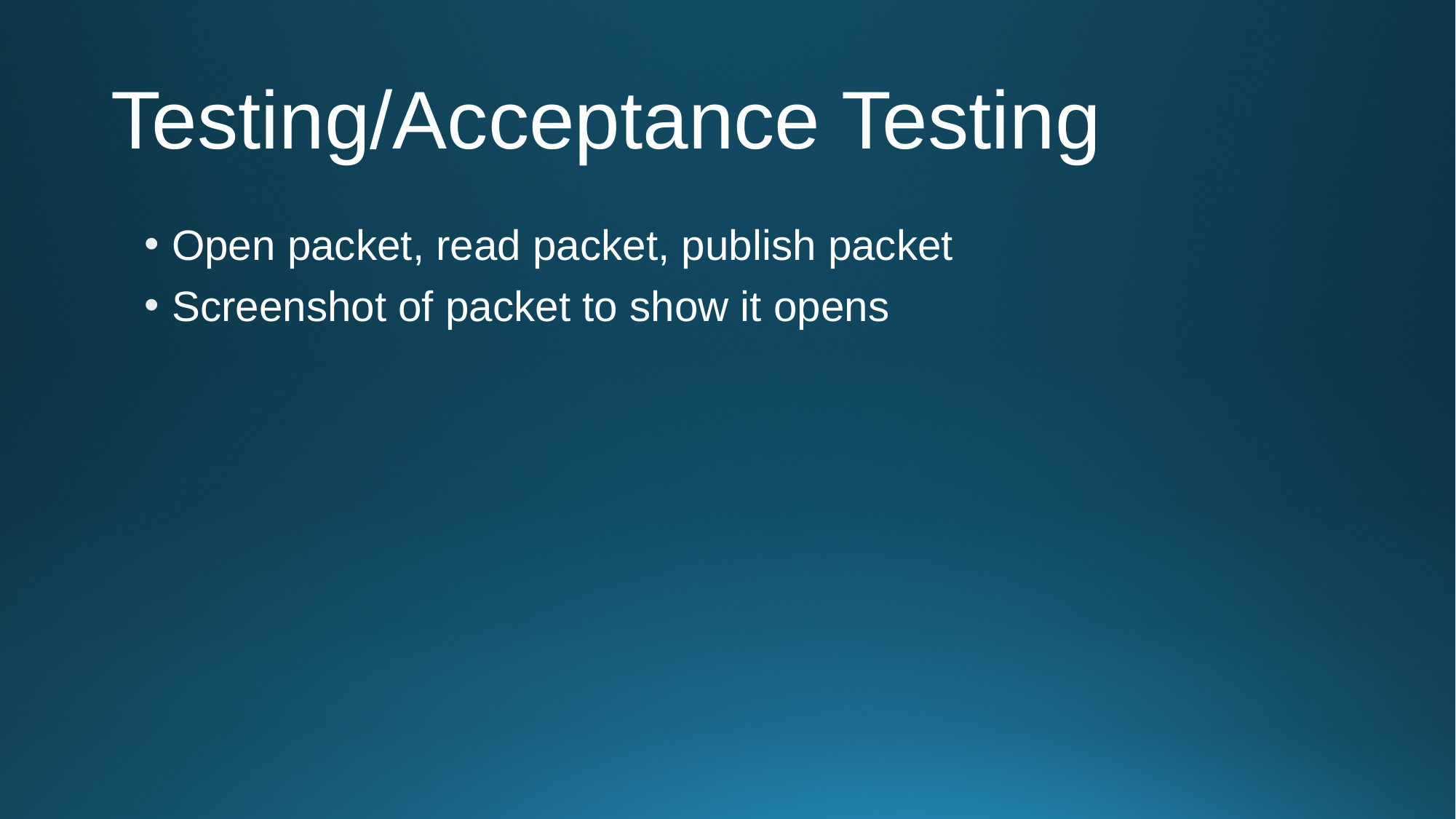

# Testing/Acceptance Testing
Open packet, read packet, publish packet
Screenshot of packet to show it opens